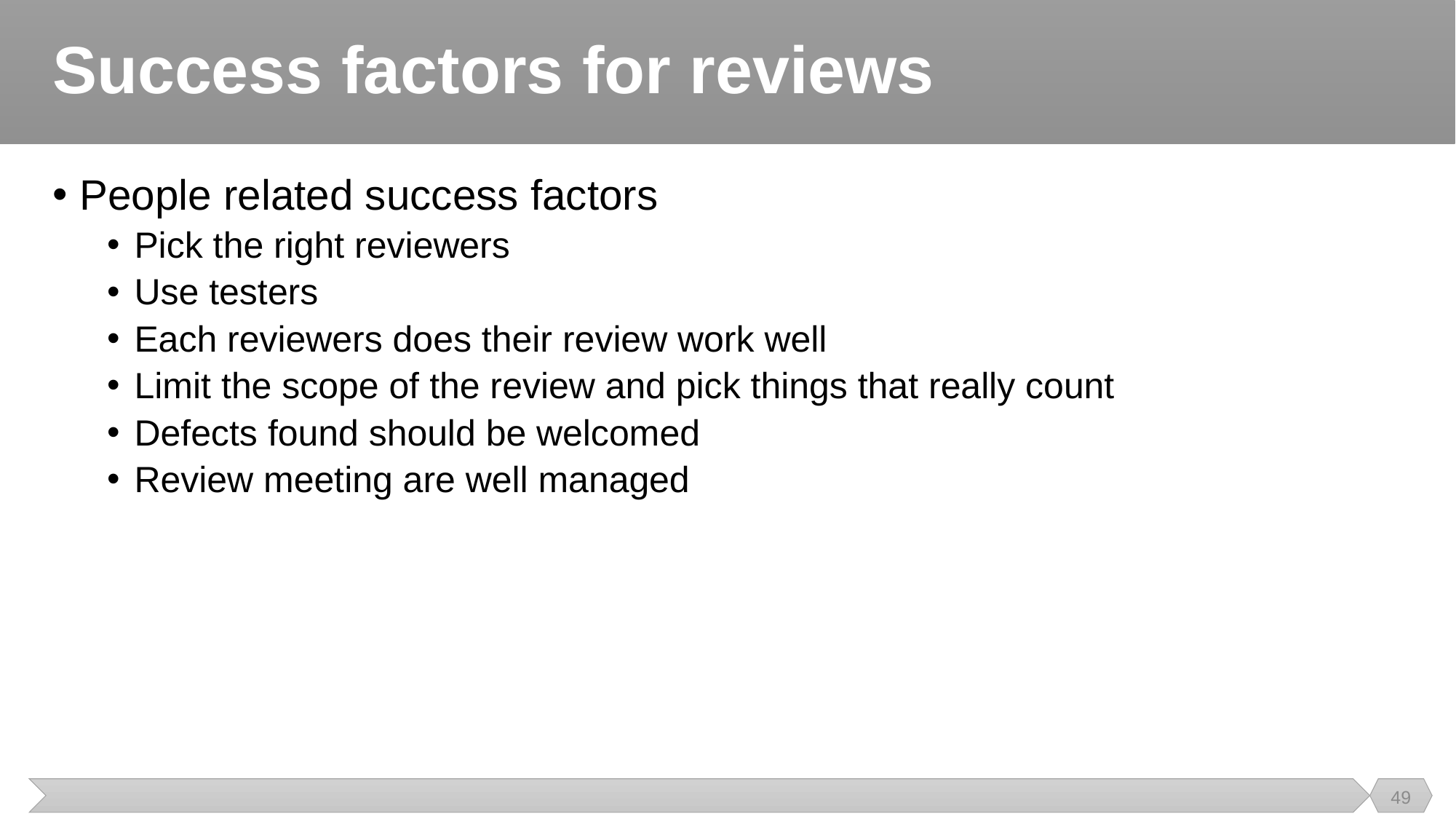

# Success factors for reviews
People related success factors
Pick the right reviewers
Use testers
Each reviewers does their review work well
Limit the scope of the review and pick things that really count
Defects found should be welcomed
Review meeting are well managed
49